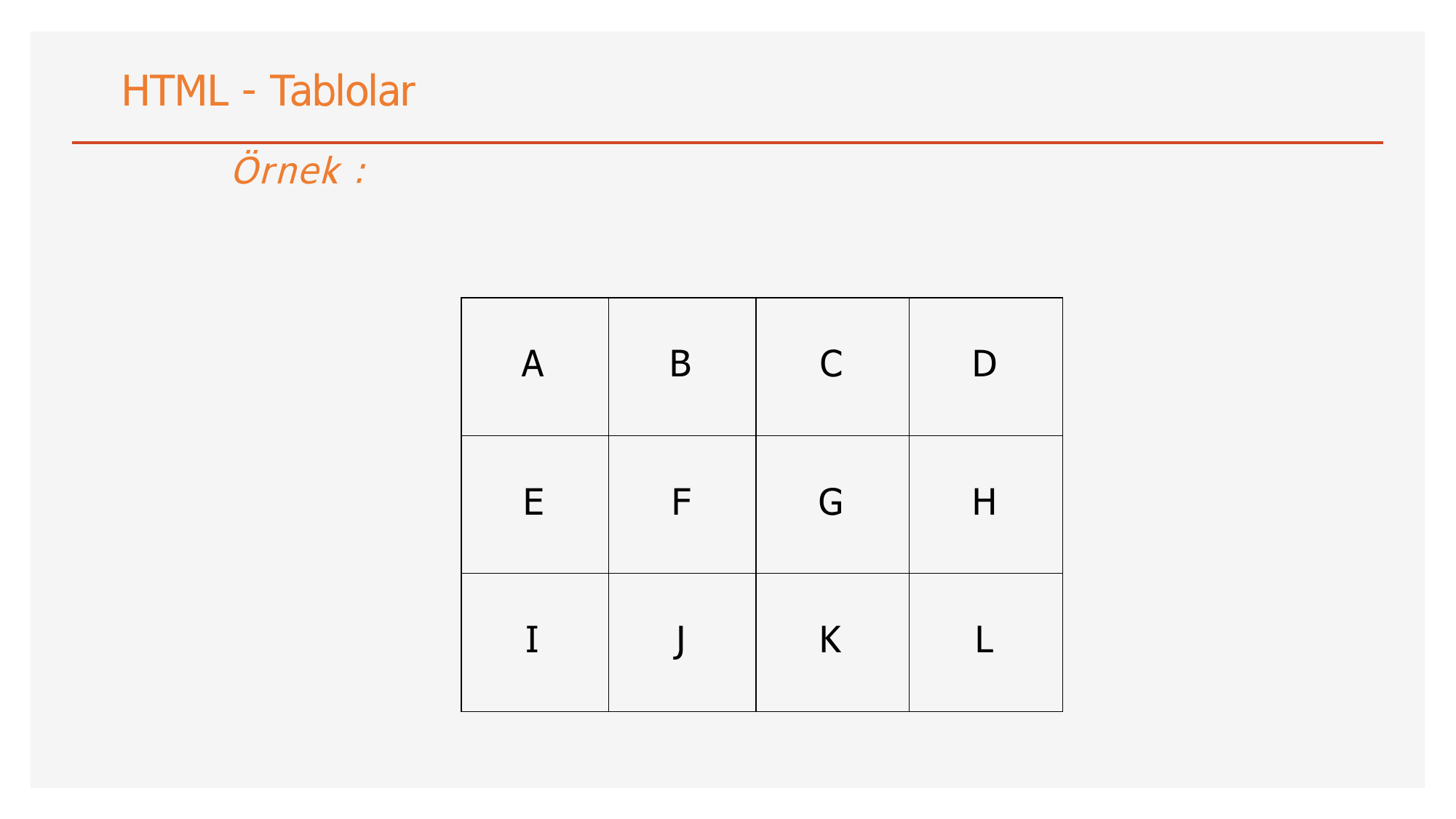

HTML - Tablolar
Örnek :
| A | B | C | D |
| --- | --- | --- | --- |
| E | F | G | H |
| I | J | K | L |